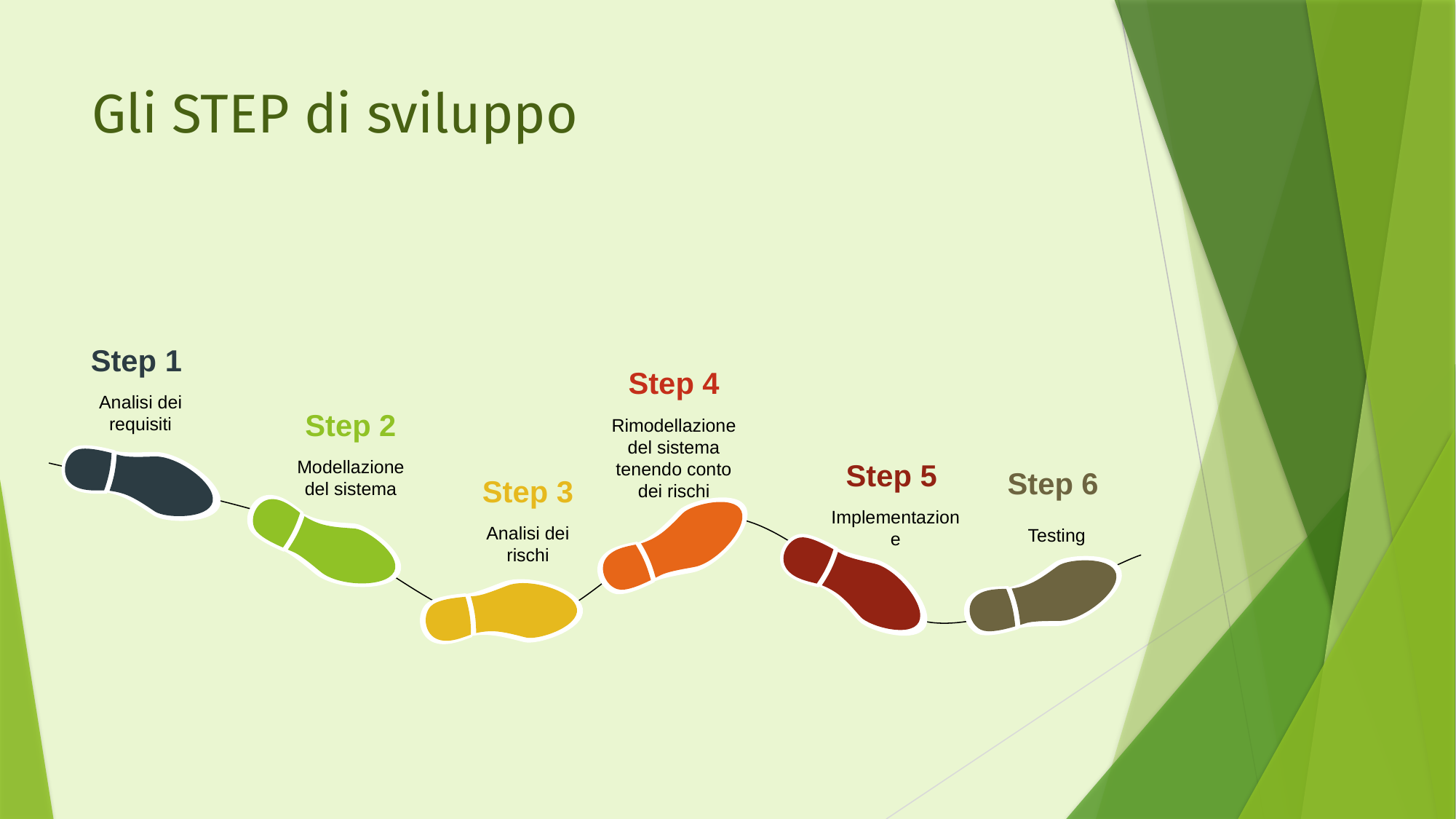

# Gli STEP di sviluppo
Step 1
Analisi dei requisiti

Step 4
Rimodellazione del sistema tenendo conto dei rischi

Step 2
Modellazione del sistema

Step 5
Implementazione

Step 6
Testing

Step 3
Analisi dei rischi